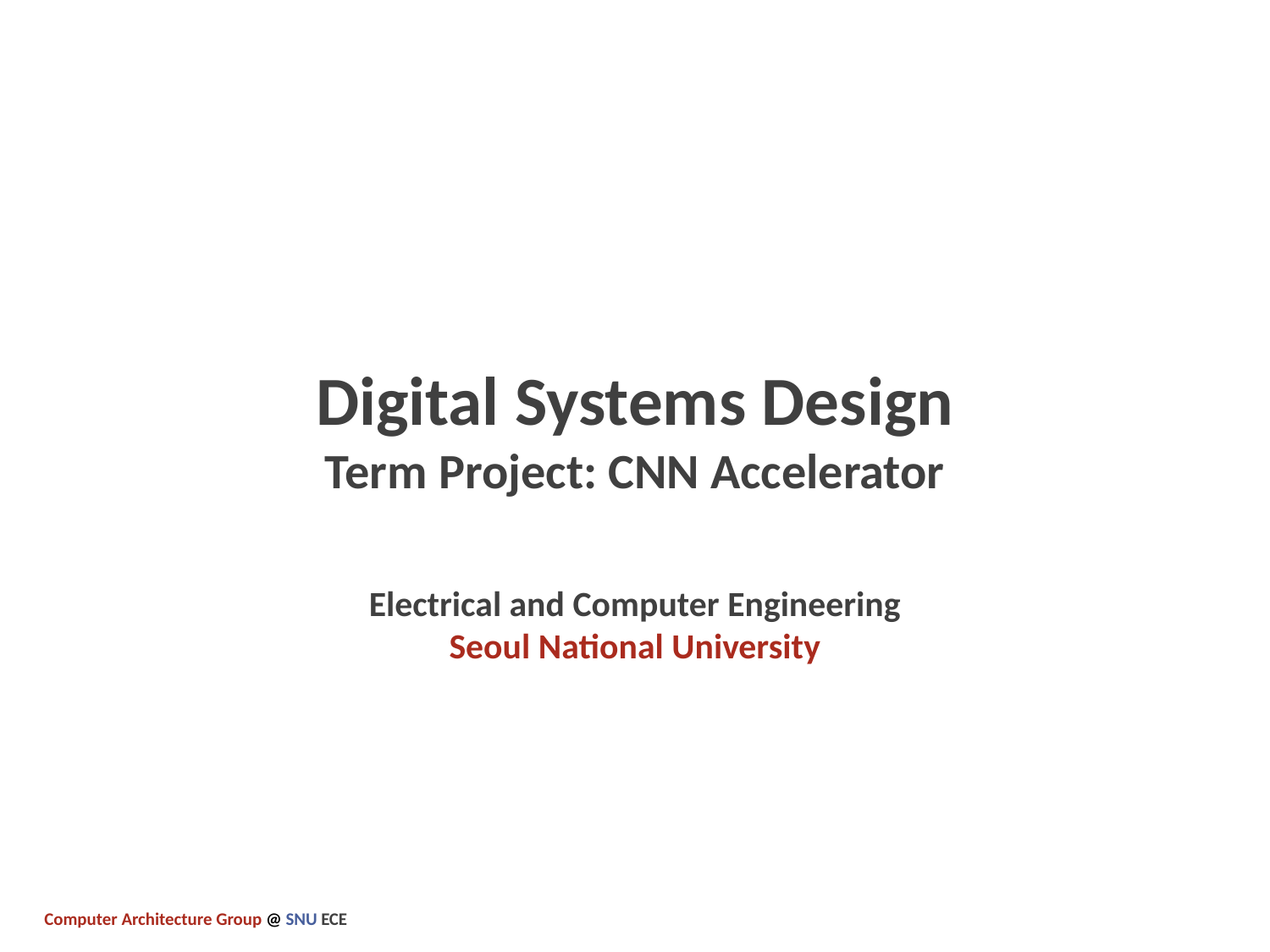

# Digital Systems Design Term Project: CNN Accelerator Electrical and Computer Engineering Seoul National University